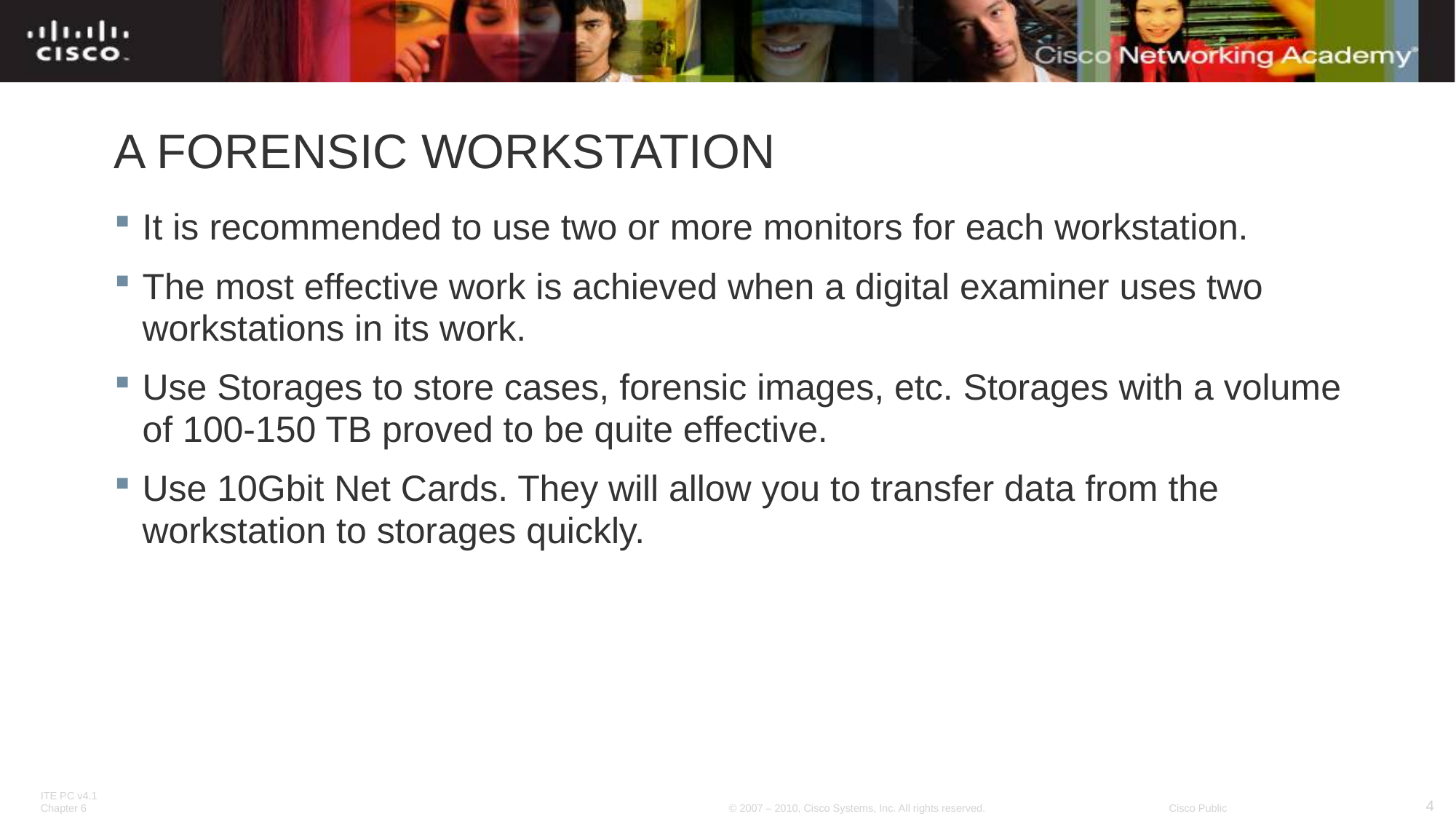

# A FORENSIC WORKSTATION
It is recommended to use two or more monitors for each workstation.
The most effective work is achieved when a digital examiner uses two workstations in its work.
Use Storages to store cases, forensic images, etc. Storages with a volume of 100-150 TB proved to be quite effective.
Use 10Gbit Net Cards. They will allow you to transfer data from the workstation to storages quickly.